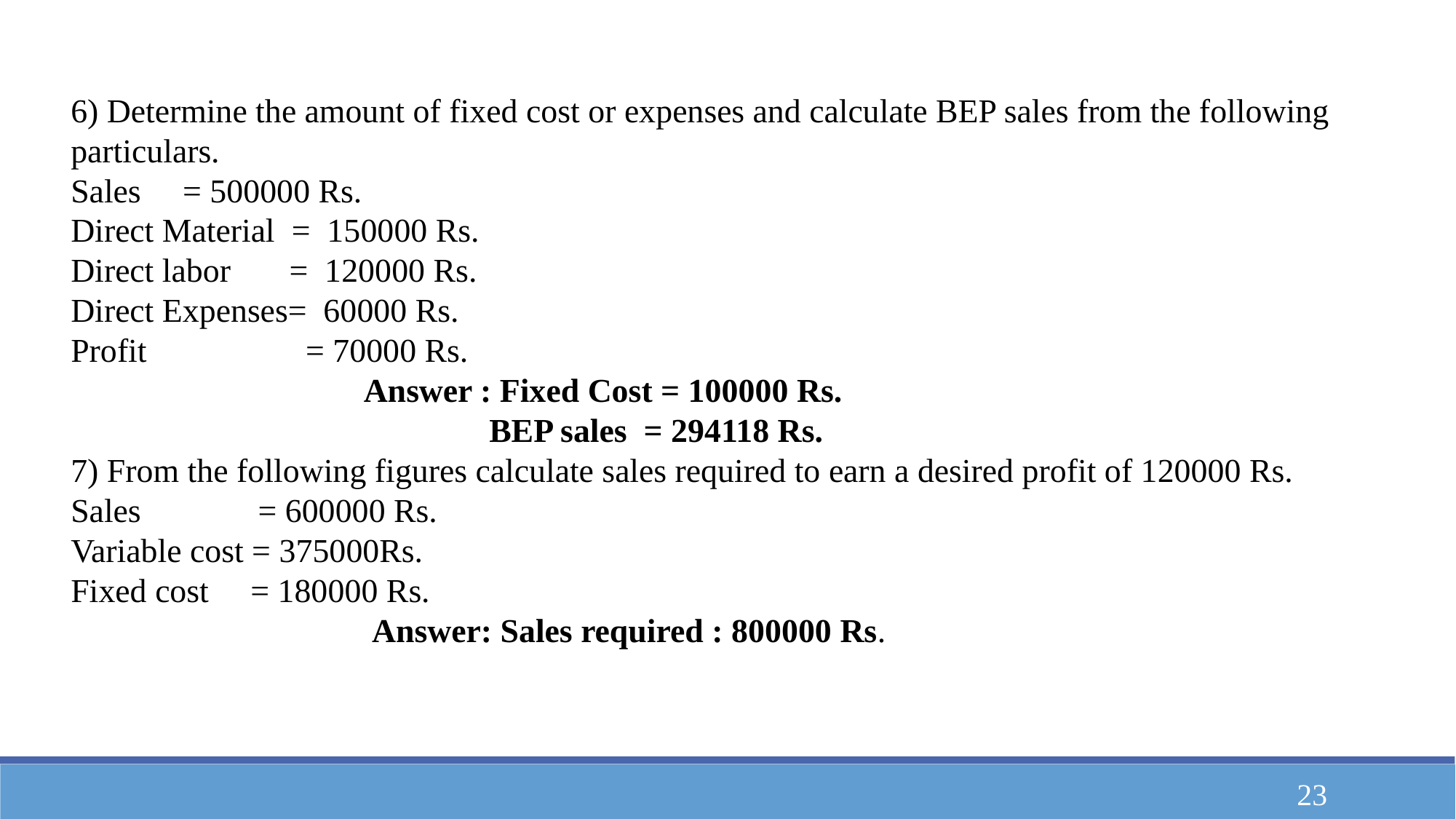

6) Determine the amount of fixed cost or expenses and calculate BEP sales from the following particulars.
Sales     = 500000 Rs.
Direct Material  =  150000 Rs.
Direct labor       =  120000 Rs.
Direct Expenses=  60000 Rs.
Profit                   = 70000 Rs.
                                   Answer : Fixed Cost = 100000 Rs.
                                                  BEP sales  = 294118 Rs.
7) From the following figures calculate sales required to earn a desired profit of 120000 Rs.
Sales              = 600000 Rs.
Variable cost = 375000Rs.
Fixed cost     = 180000 Rs.
                                    Answer: Sales required : 800000 Rs.
23